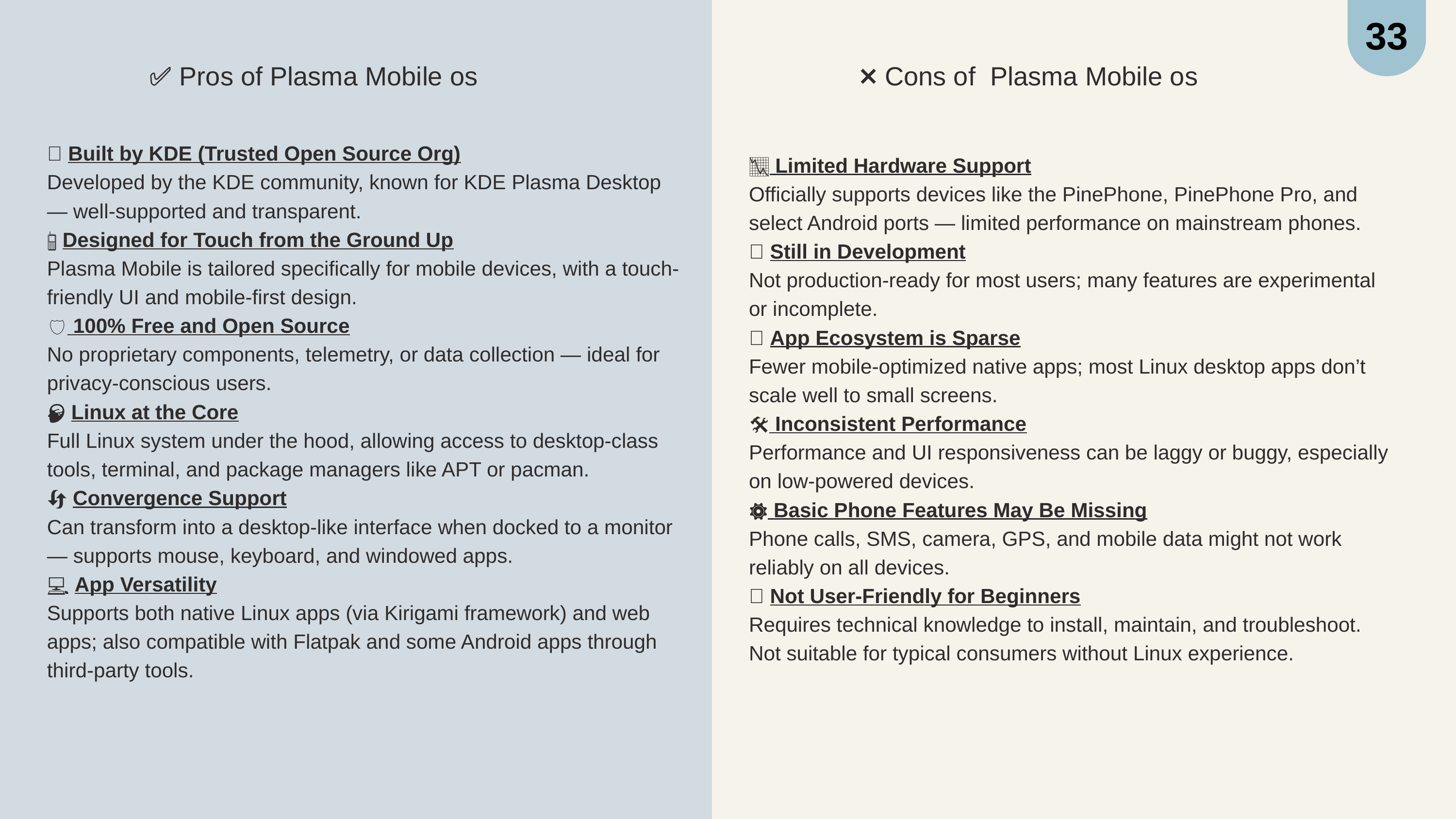

33

✅ Pros of Plasma Mobile os
❌ Cons of  Plasma Mobile os
🧩 Built by KDE (Trusted Open Source Org)
Developed by the KDE community, known for KDE Plasma Desktop — well-supported and transparent.
📱 Designed for Touch from the Ground Up
Plasma Mobile is tailored specifically for mobile devices, with a touch-friendly UI and mobile-first design.
🛡️ 100% Free and Open Source
No proprietary components, telemetry, or data collection — ideal for privacy-conscious users.
🧠 Linux at the Core
Full Linux system under the hood, allowing access to desktop-class tools, terminal, and package managers like APT or pacman.
🔄 Convergence Support
Can transform into a desktop-like interface when docked to a monitor — supports mouse, keyboard, and windowed apps.
💻 App Versatility
Supports both native Linux apps (via Kirigami framework) and web apps; also compatible with Flatpak and some Android apps through third-party tools.

📉 Limited Hardware Support
Officially supports devices like the PinePhone, PinePhone Pro, and select Android ports — limited performance on mainstream phones.
🧪 Still in Development
Not production-ready for most users; many features are experimental or incomplete.
🧱 App Ecosystem is Sparse
Fewer mobile-optimized native apps; most Linux desktop apps don’t scale well to small screens.
🛠️ Inconsistent Performance
Performance and UI responsiveness can be laggy or buggy, especially on low-powered devices.
⚙️ Basic Phone Features May Be Missing
Phone calls, SMS, camera, GPS, and mobile data might not work reliably on all devices.
🧰 Not User-Friendly for Beginners
Requires technical knowledge to install, maintain, and troubleshoot. Not suitable for typical consumers without Linux experience.